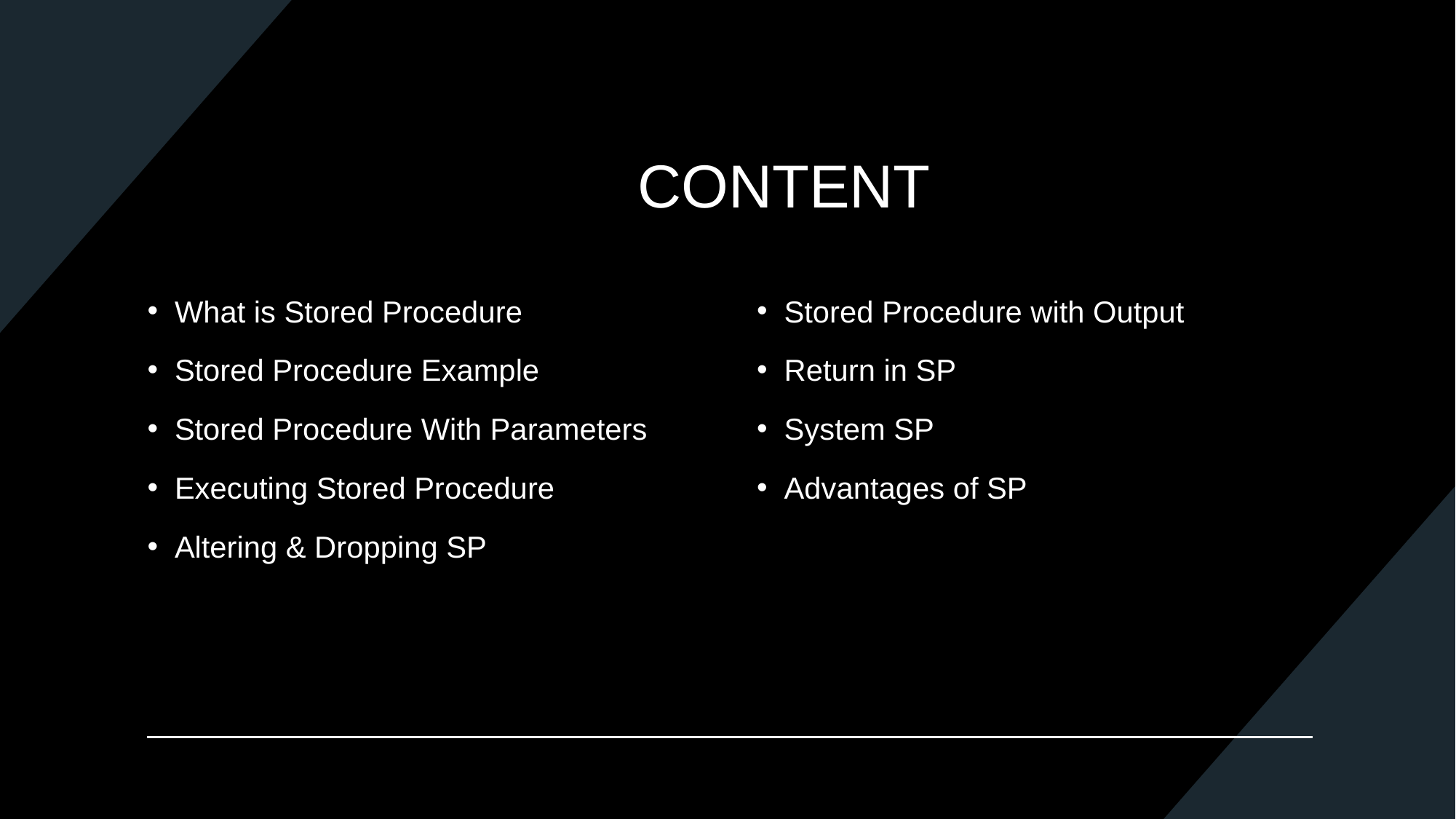

# CONTENT
What is Stored Procedure
Stored Procedure Example
Stored Procedure With Parameters
Executing Stored Procedure
Altering & Dropping SP

Stored Procedure with Output
Return in SP
System SP
Advantages of SP